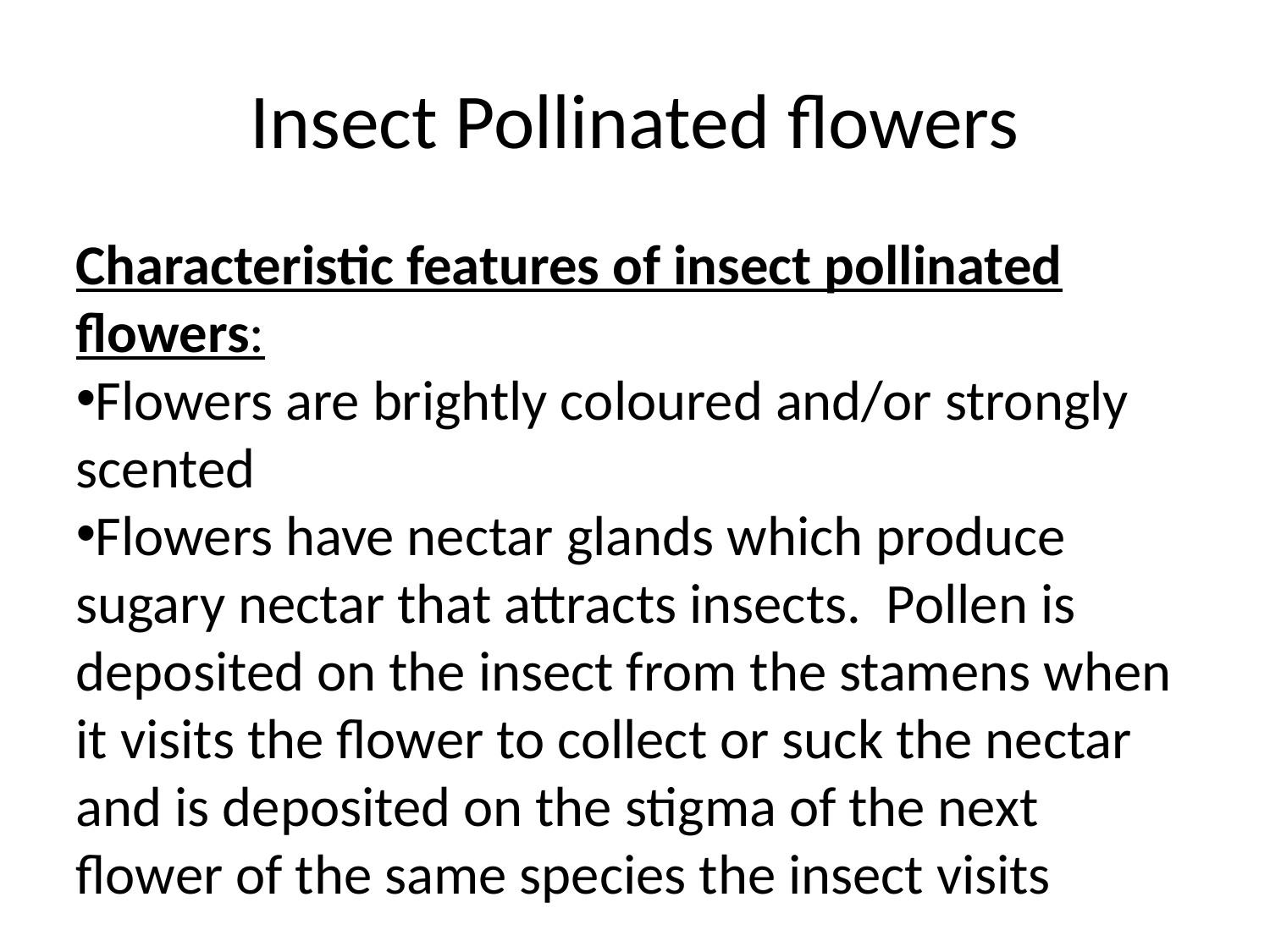

Insect Pollinated flowers
Characteristic features of insect pollinated flowers:
Flowers are brightly coloured and/or strongly scented
Flowers have nectar glands which produce sugary nectar that attracts insects.  Pollen is deposited on the insect from the stamens when it visits the flower to collect or suck the nectar and is deposited on the stigma of the next flower of the same species the insect visits